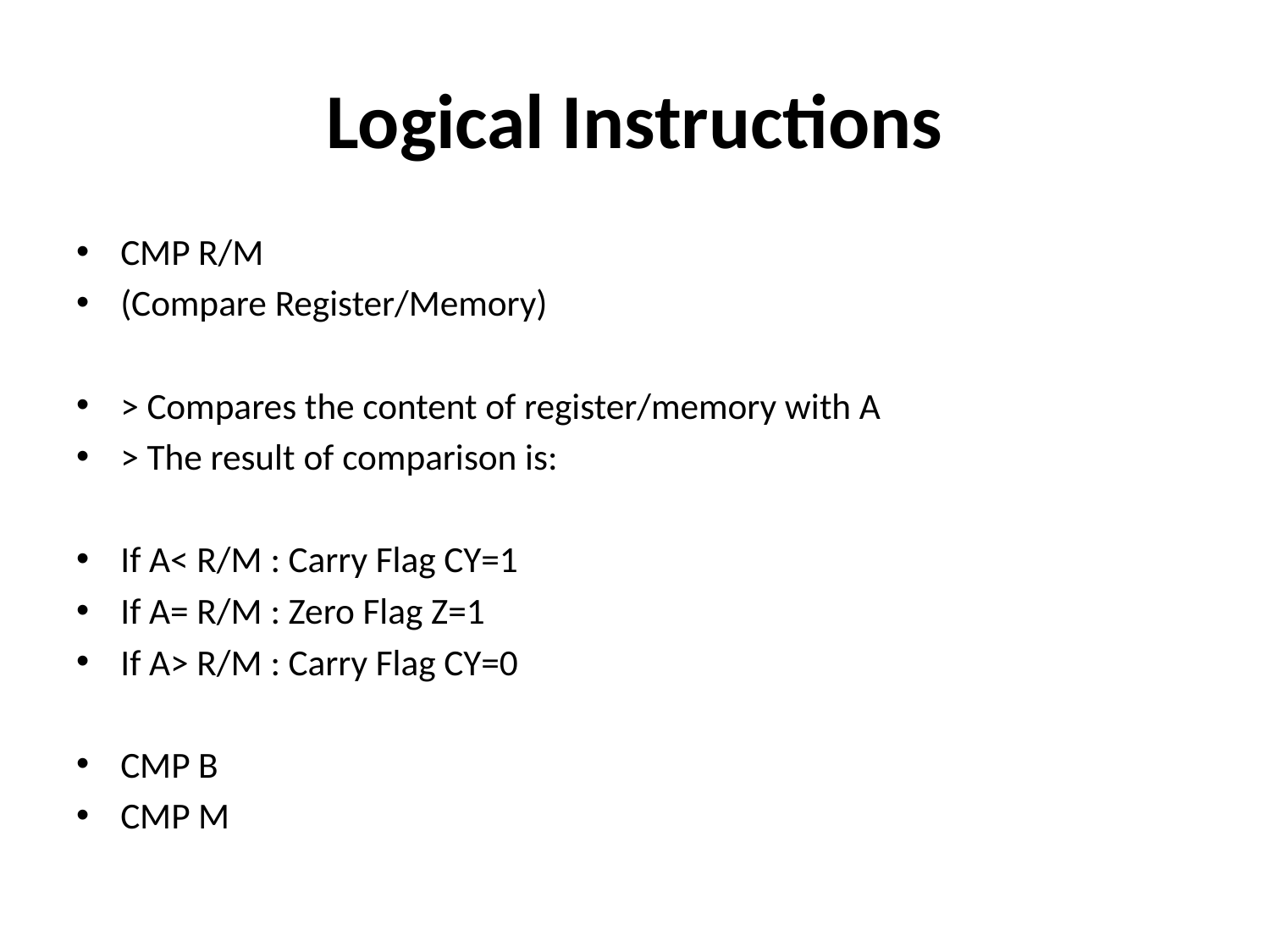

# Logical Instructions
CMP R/M
(Compare Register/Memory)

> Compares the content of register/memory with A
> The result of comparison is:

If A< R/M : Carry Flag CY=1
If A= R/M : Zero Flag Z=1
If A> R/M : Carry Flag CY=0

CMP B
CMP M